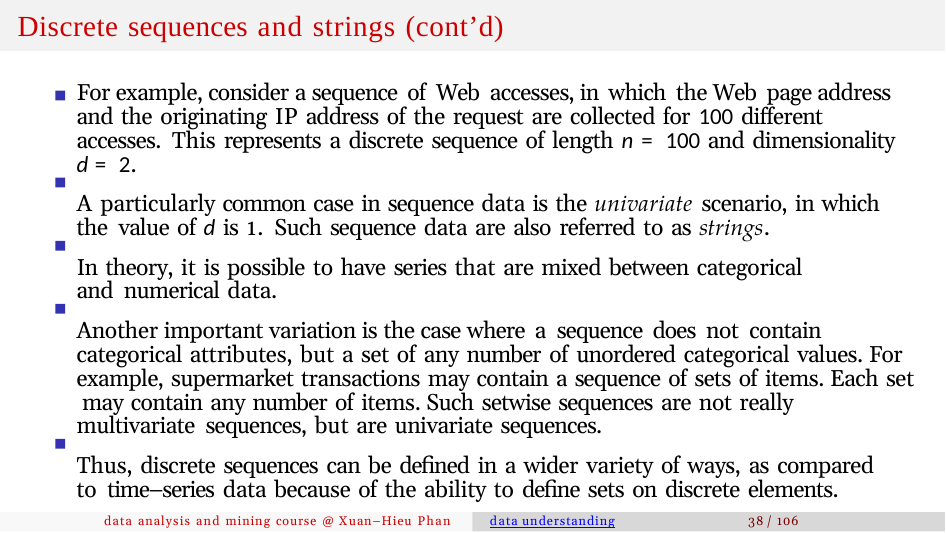

# Discrete sequences and strings (cont’d)
For example, consider a sequence of Web accesses, in which the Web page address  and the originating IP address of the request are collected for 100 different accesses.  This represents a discrete sequence of length n = 100 and dimensionality d = 2.
A particularly common case in sequence data is the univariate scenario, in which the  value of d is 1. Such sequence data are also referred to as strings.
In theory, it is possible to have series that are mixed between categorical and  numerical data.
Another important variation is the case where a sequence does not contain  categorical attributes, but a set of any number of unordered categorical values. For  example, supermarket transactions may contain a sequence of sets of items. Each set  may contain any number of items. Such setwise sequences are not really multivariate  sequences, but are univariate sequences.
Thus, discrete sequences can be defined in a wider variety of ways, as compared to  time–series data because of the ability to define sets on discrete elements.

data analysis and mining course @ Xuan–Hieu Phan
data understanding
38 / 106